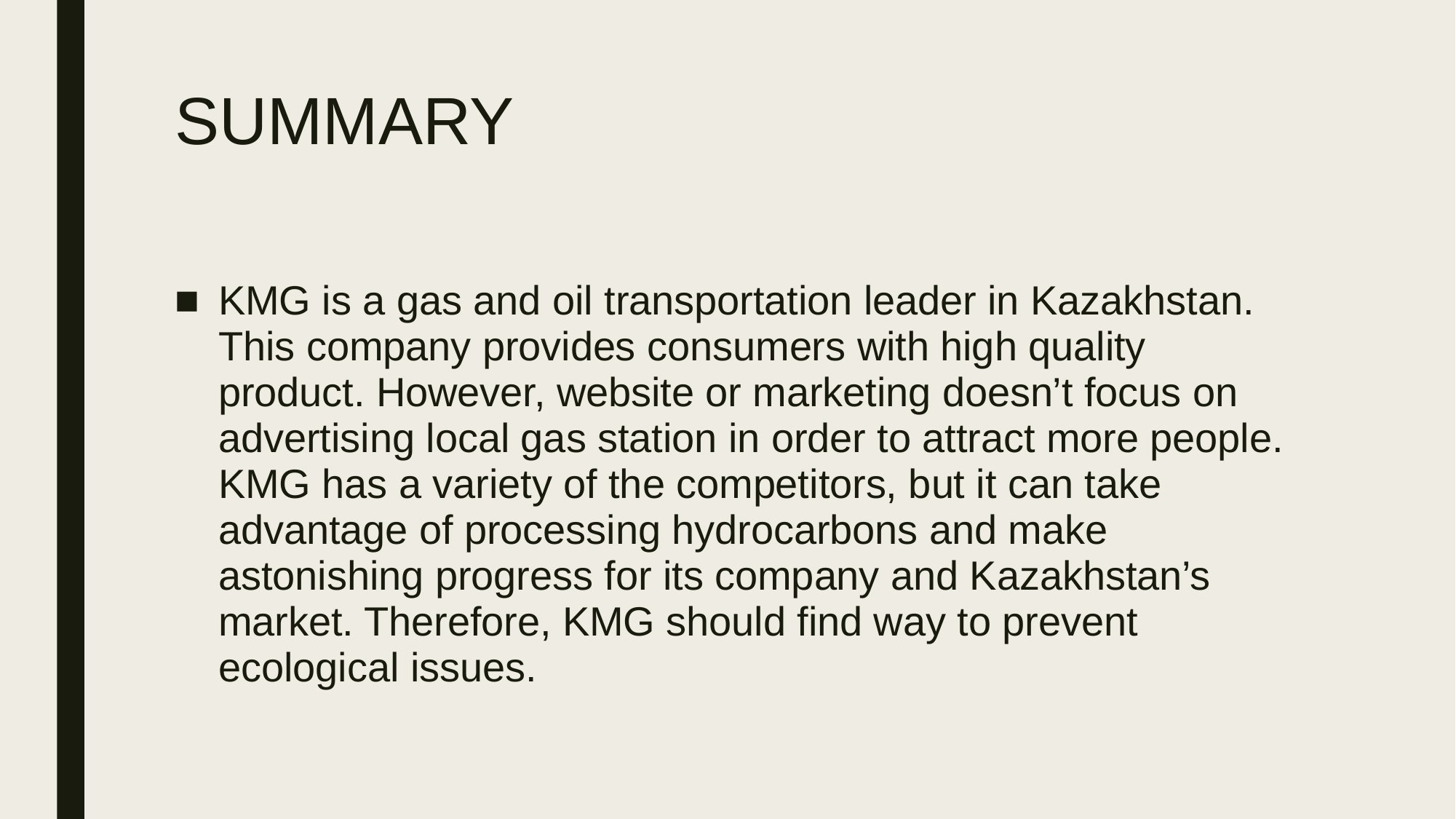

# SUMMARY
KMG is a gas and oil transportation leader in Kazakhstan. This company provides consumers with high quality product. However, website or marketing doesn’t focus on advertising local gas station in order to attract more people. KMG has a variety of the competitors, but it can take advantage of processing hydrocarbons and make astonishing progress for its company and Kazakhstan’s market. Therefore, KMG should find way to prevent ecological issues.